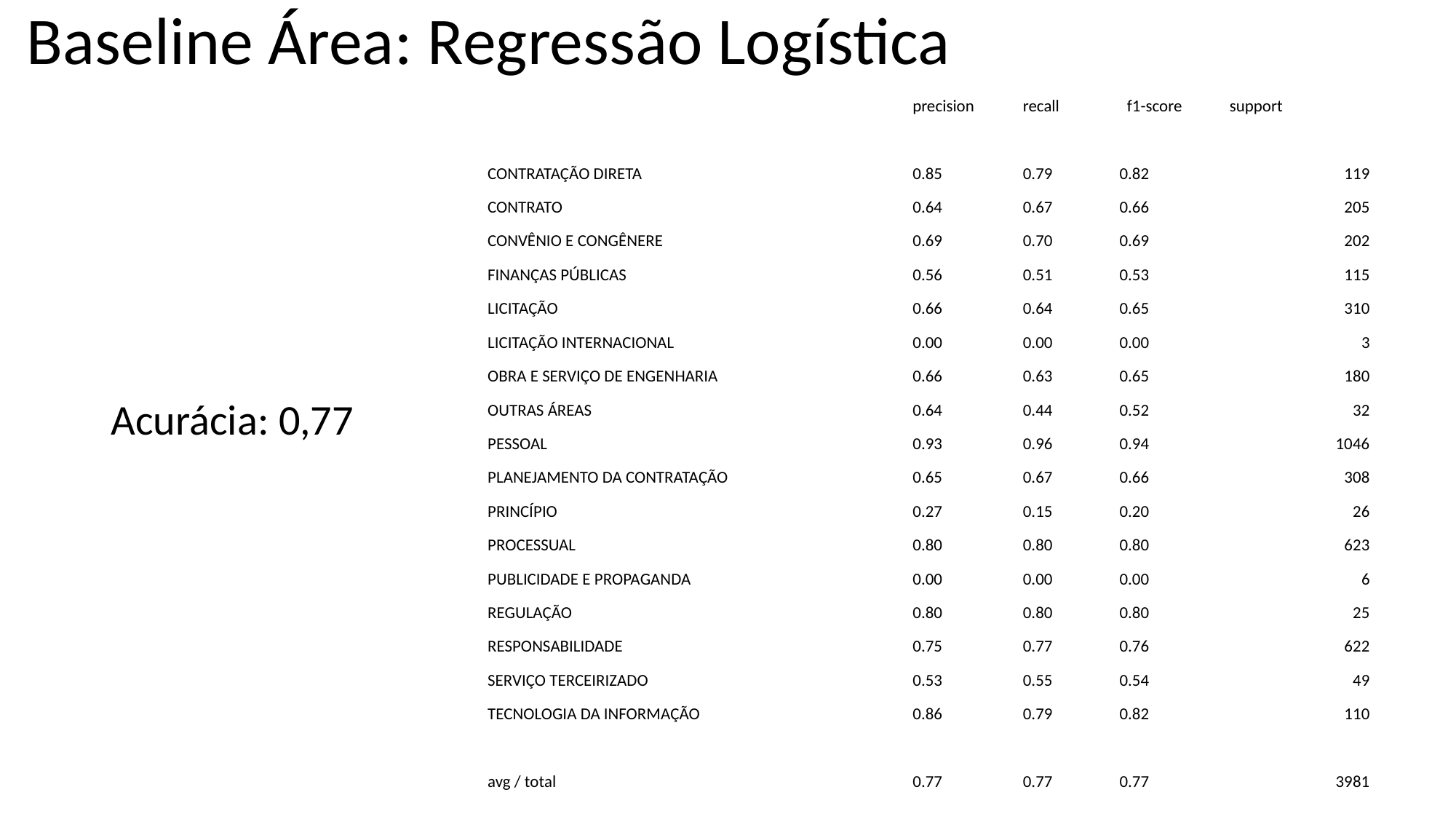

# Baseline Área: Regressão Logística
|  | precision | recall | f1-score | support |
| --- | --- | --- | --- | --- |
|  |  |  |  |  |
| CONTRATAÇÃO DIRETA | 0.85 | 0.79 | 0.82 | 119 |
| CONTRATO | 0.64 | 0.67 | 0.66 | 205 |
| CONVÊNIO E CONGÊNERE | 0.69 | 0.70 | 0.69 | 202 |
| FINANÇAS PÚBLICAS | 0.56 | 0.51 | 0.53 | 115 |
| LICITAÇÃO | 0.66 | 0.64 | 0.65 | 310 |
| LICITAÇÃO INTERNACIONAL | 0.00 | 0.00 | 0.00 | 3 |
| OBRA E SERVIÇO DE ENGENHARIA | 0.66 | 0.63 | 0.65 | 180 |
| OUTRAS ÁREAS | 0.64 | 0.44 | 0.52 | 32 |
| PESSOAL | 0.93 | 0.96 | 0.94 | 1046 |
| PLANEJAMENTO DA CONTRATAÇÃO | 0.65 | 0.67 | 0.66 | 308 |
| PRINCÍPIO | 0.27 | 0.15 | 0.20 | 26 |
| PROCESSUAL | 0.80 | 0.80 | 0.80 | 623 |
| PUBLICIDADE E PROPAGANDA | 0.00 | 0.00 | 0.00 | 6 |
| REGULAÇÃO | 0.80 | 0.80 | 0.80 | 25 |
| RESPONSABILIDADE | 0.75 | 0.77 | 0.76 | 622 |
| SERVIÇO TERCEIRIZADO | 0.53 | 0.55 | 0.54 | 49 |
| TECNOLOGIA DA INFORMAÇÃO | 0.86 | 0.79 | 0.82 | 110 |
|  |  |  |  |  |
| avg / total | 0.77 | 0.77 | 0.77 | 3981 |
Acurácia: 0,77